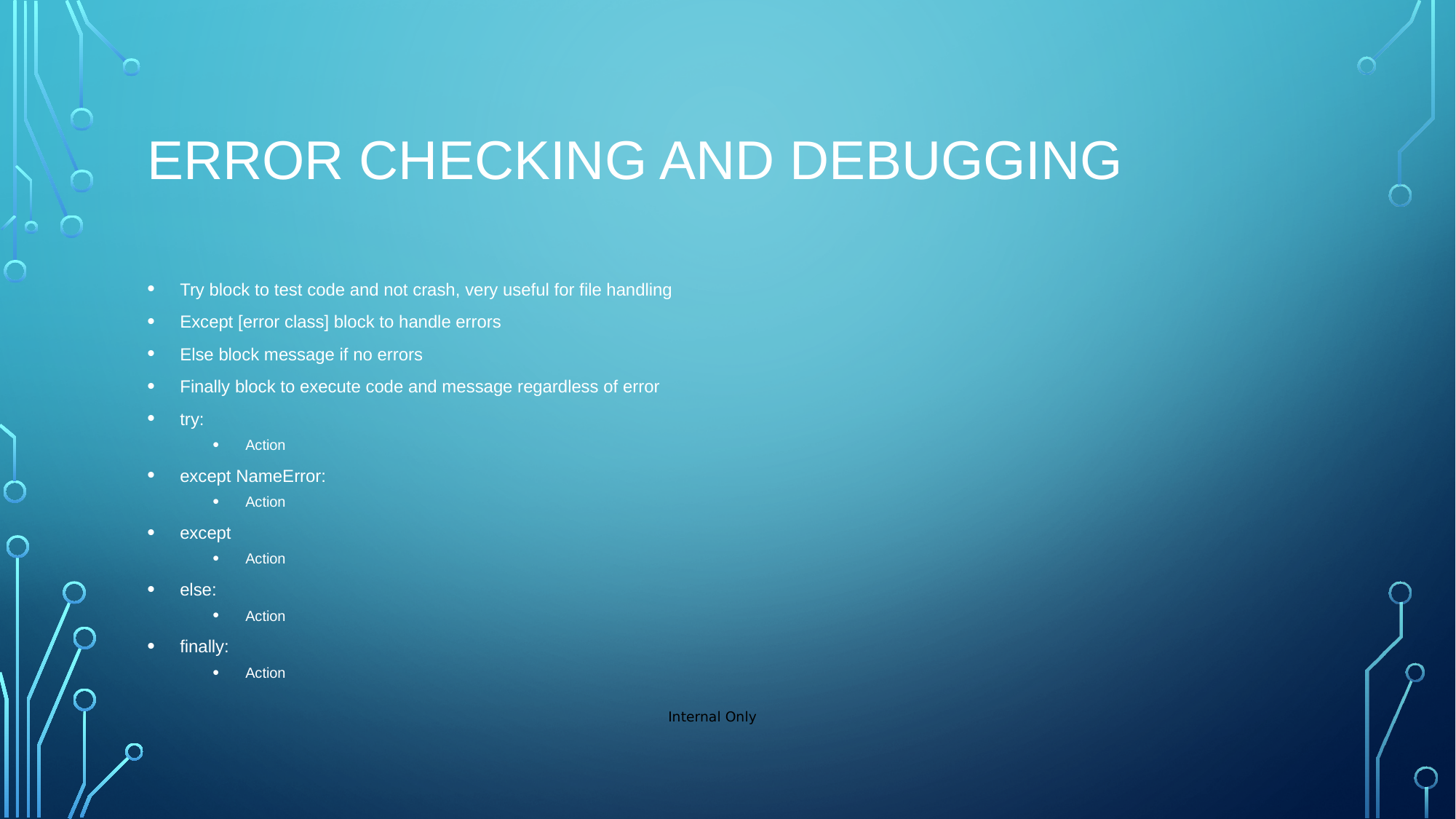

# Error checking and debugging
Try block to test code and not crash, very useful for file handling
Except [error class] block to handle errors
Else block message if no errors
Finally block to execute code and message regardless of error
try:
Action
except NameError:
Action
except
Action
else:
Action
finally:
Action
Internal Only